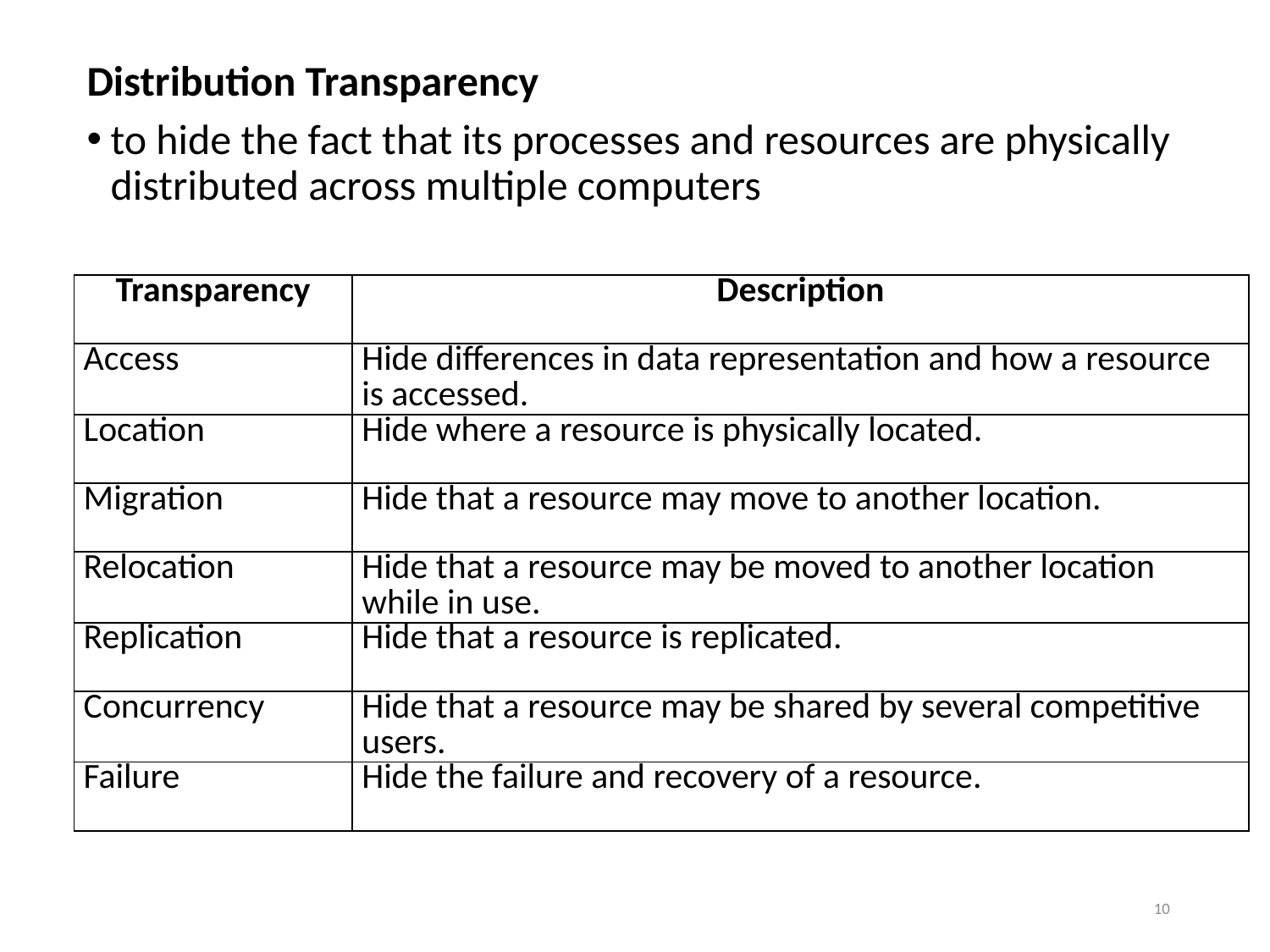

Distribution Transparency
to hide the fact that its processes and resources are physically distributed across multiple computers
| Transparency | Description |
| --- | --- |
| Access | Hide differences in data representation and how a resource is accessed. |
| Location | Hide where a resource is physically located. |
| Migration | Hide that a resource may move to another location. |
| Relocation | Hide that a resource may be moved to another location while in use. |
| Replication | Hide that a resource is replicated. |
| Concurrency | Hide that a resource may be shared by several competitive users. |
| Failure | Hide the failure and recovery of a resource. |
10